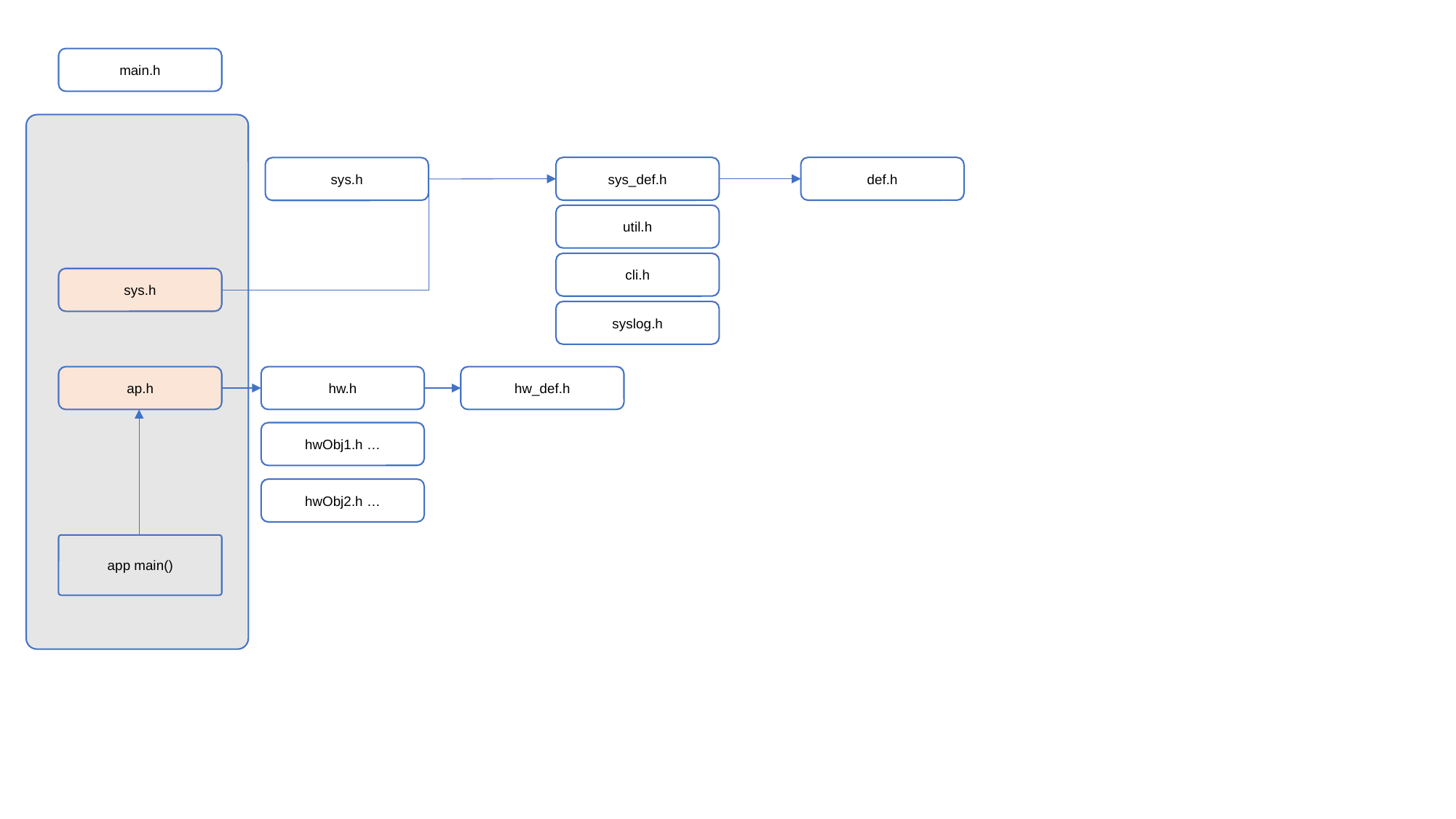

main.h

sys_def.h
def.h
sys.h
util.h
cli.h
sys.h
syslog.h
ap.h
hw.h
hw_def.h
hwObj1.h …
hwObj2.h …
app main()